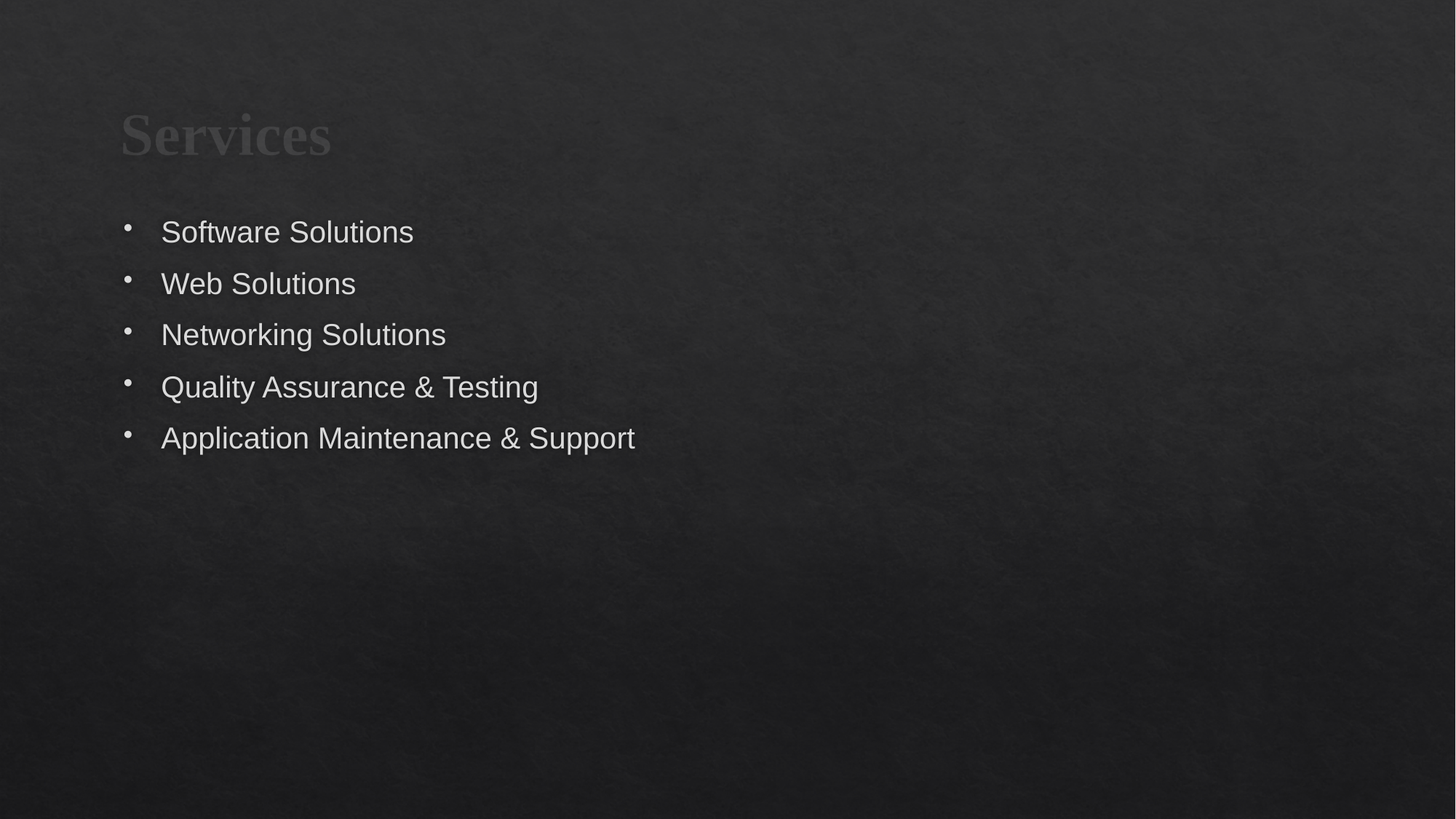

# Services
Software Solutions
Web Solutions
Networking Solutions
Quality Assurance & Testing
Application Maintenance & Support